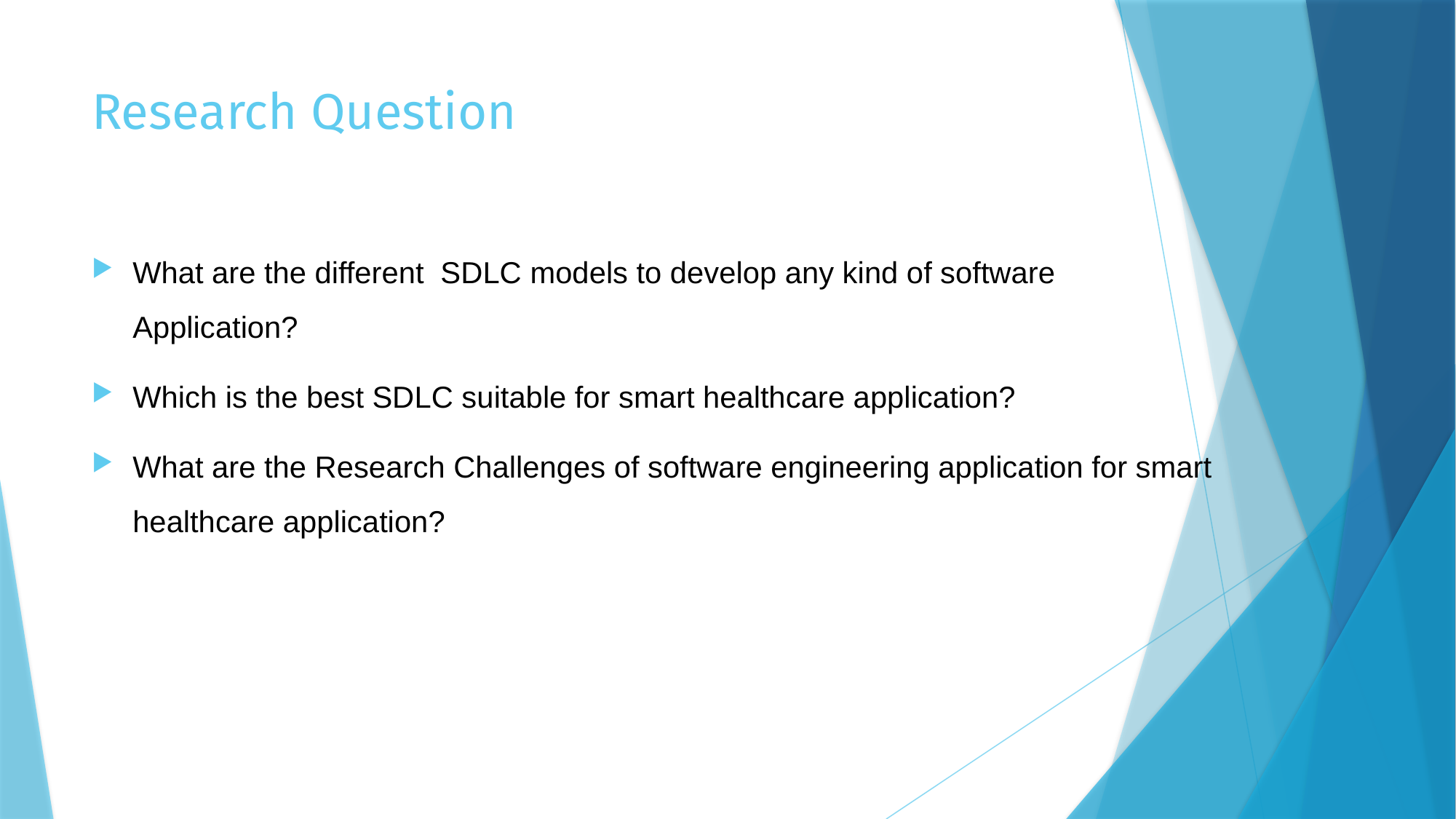

# Research Question
What are the different  SDLC models to develop any kind of software Application?
Which is the best SDLC suitable for smart healthcare application?
What are the Research Challenges of software engineering application for smart healthcare application?